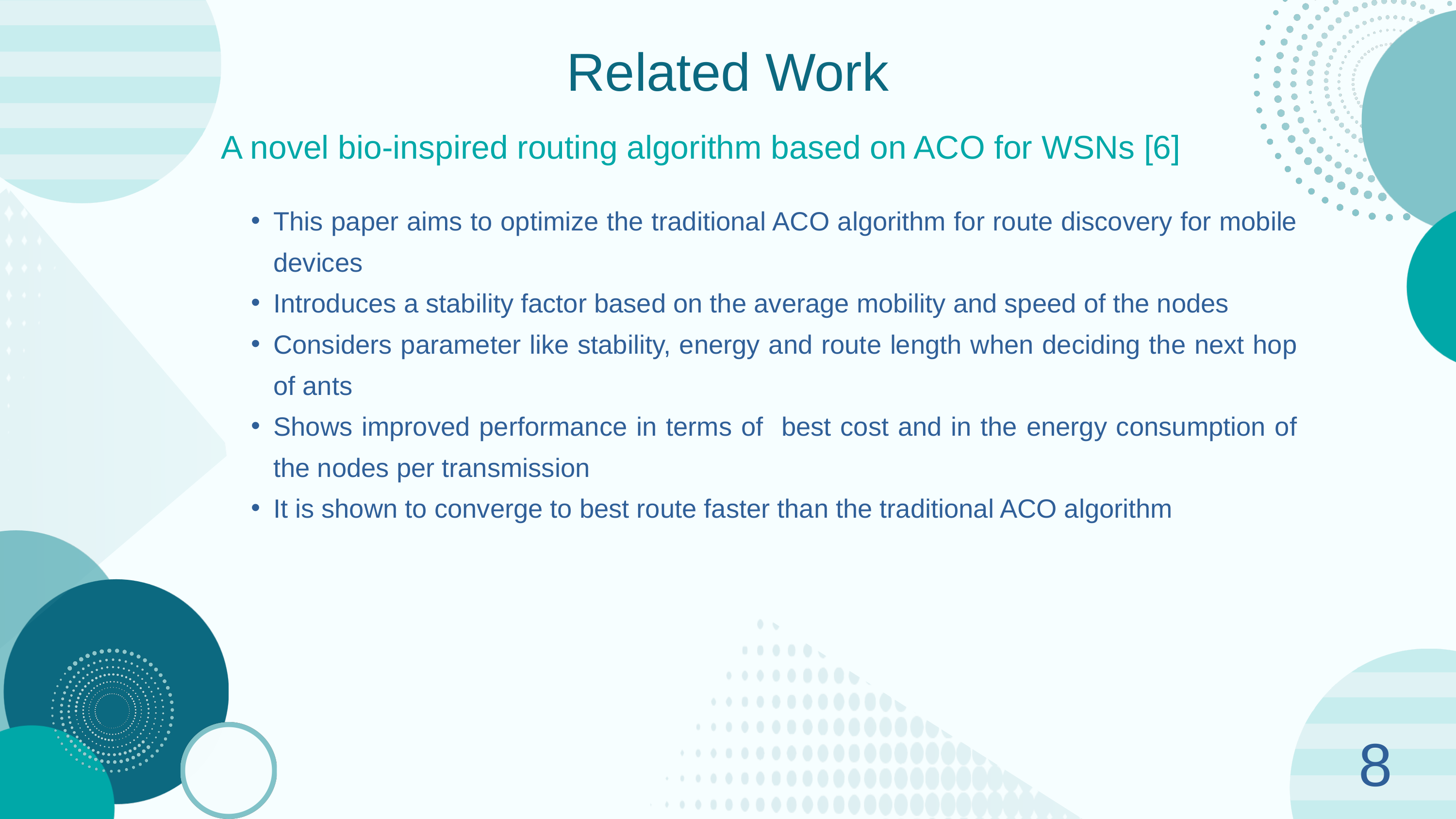

Related Work
A novel bio-inspired routing algorithm based on ACO for WSNs [6]
This paper aims to optimize the traditional ACO algorithm for route discovery for mobile devices
Introduces a stability factor based on the average mobility and speed of the nodes
Considers parameter like stability, energy and route length when deciding the next hop of ants
Shows improved performance in terms of  best cost and in the energy consumption of the nodes per transmission
It is shown to converge to best route faster than the traditional ACO algorithm

8